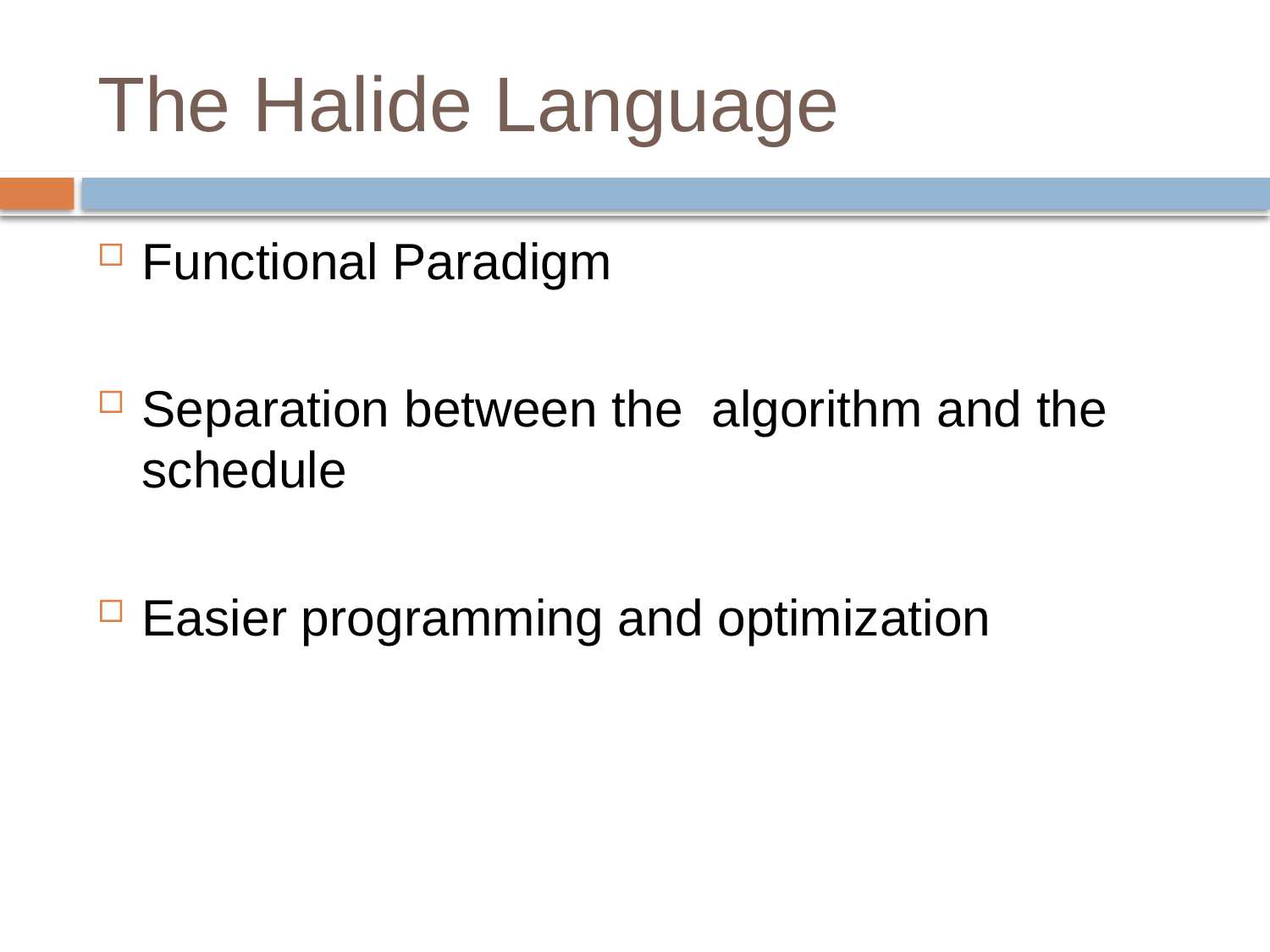

# The Halide Language
Functional Paradigm

Separation between the  algorithm and the schedule

Easier programming and optimization